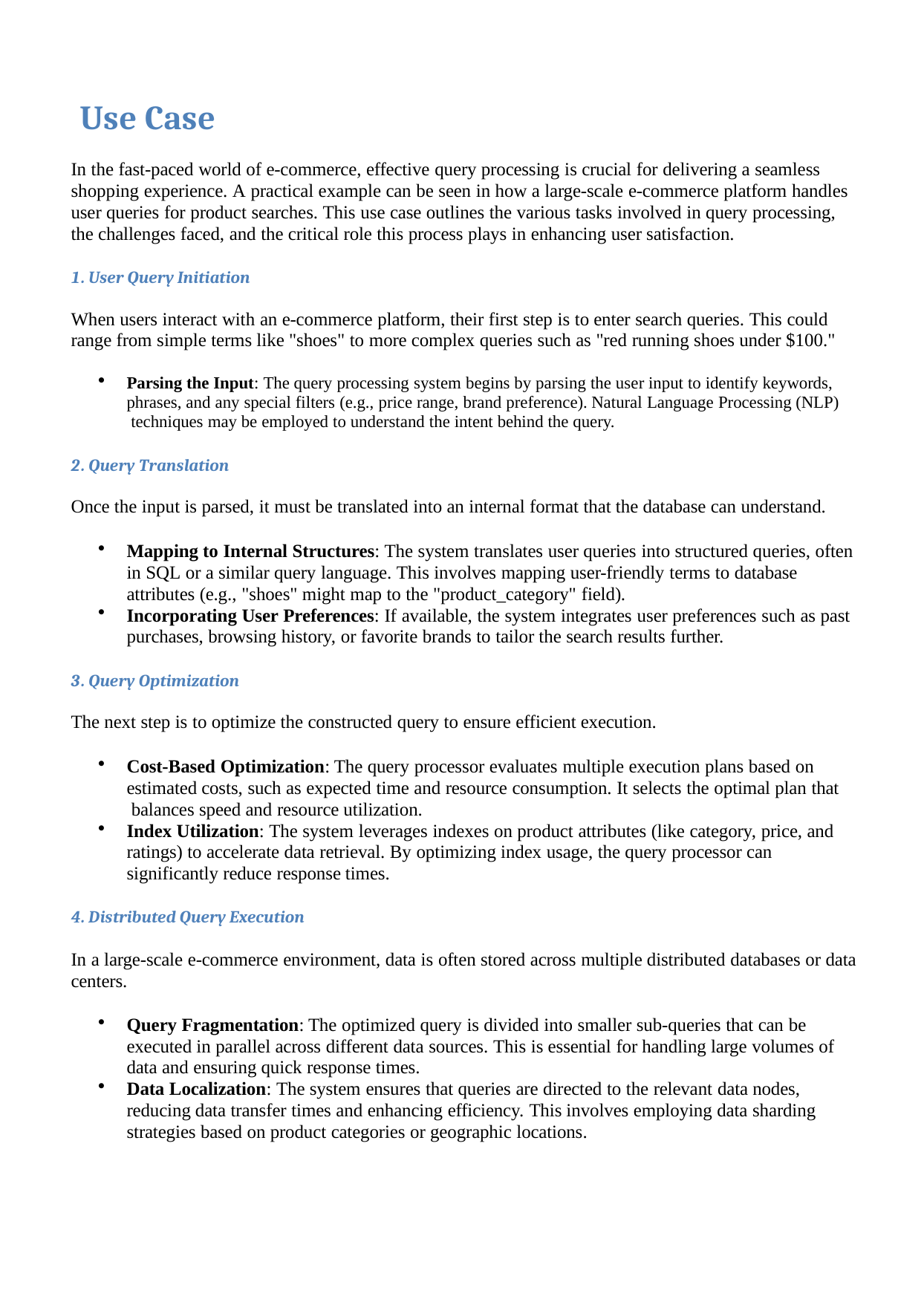

Use Case
In the fast-paced world of e-commerce, effective query processing is crucial for delivering a seamless  shopping experience. A practical example can be seen in how a large-scale e-commerce platform handles  user queries for product searches. This use case outlines the various tasks involved in query processing,  the challenges faced, and the critical role this process plays in enhancing user satisfaction.

User Query Initiation

When users interact with an e-commerce platform, their first step is to enter search queries. This could  range from simple terms like "shoes" to more complex queries such as "red running shoes under $100."

Parsing the Input: The query processing system begins by parsing the user input to identify keywords,  phrases, and any special filters (e.g., price range, brand preference). Natural Language Processing (NLP)  techniques may be employed to understand the intent behind the query.

Query Translation

Once the input is parsed, it must be translated into an internal format that the database can understand.

Mapping to Internal Structures: The system translates user queries into structured queries, often  in SQL or a similar query language. This involves mapping user-friendly terms to database  attributes (e.g., "shoes" might map to the "product_category" field).
Incorporating User Preferences: If available, the system integrates user preferences such as past  purchases, browsing history, or favorite brands to tailor the search results further.

Query Optimization

The next step is to optimize the constructed query to ensure efficient execution.

Cost-Based Optimization: The query processor evaluates multiple execution plans based on  estimated costs, such as expected time and resource consumption. It selects the optimal plan that  balances speed and resource utilization.
Index Utilization: The system leverages indexes on product attributes (like category, price, and  ratings) to accelerate data retrieval. By optimizing index usage, the query processor can  significantly reduce response times.

Distributed Query Execution

In a large-scale e-commerce environment, data is often stored across multiple distributed databases or data  centers.

Query Fragmentation: The optimized query is divided into smaller sub-queries that can be  executed in parallel across different data sources. This is essential for handling large volumes of  data and ensuring quick response times.
Data Localization: The system ensures that queries are directed to the relevant data nodes,  reducing data transfer times and enhancing efficiency. This involves employing data sharding  strategies based on product categories or geographic locations.